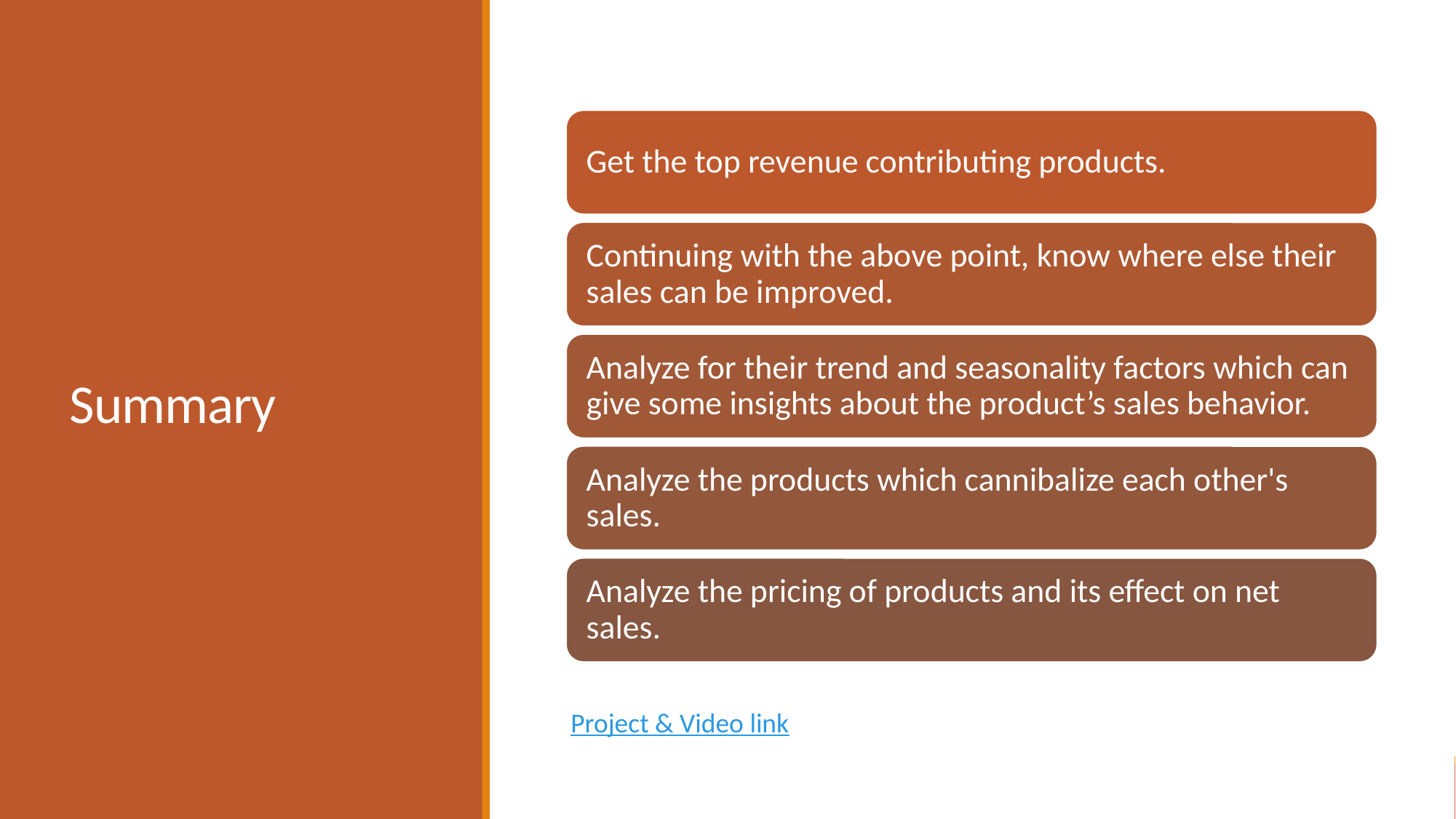

# Summary
Get the top revenue contributing products.
Continuing with the above point, know where else their sales can be improved.
Analyze for their trend and seasonality factors which can give some insights about the product’s sales behavior.
Analyze the products which cannibalize each other's sales.
Analyze the pricing of products and its effect on net sales.

Project & Video link